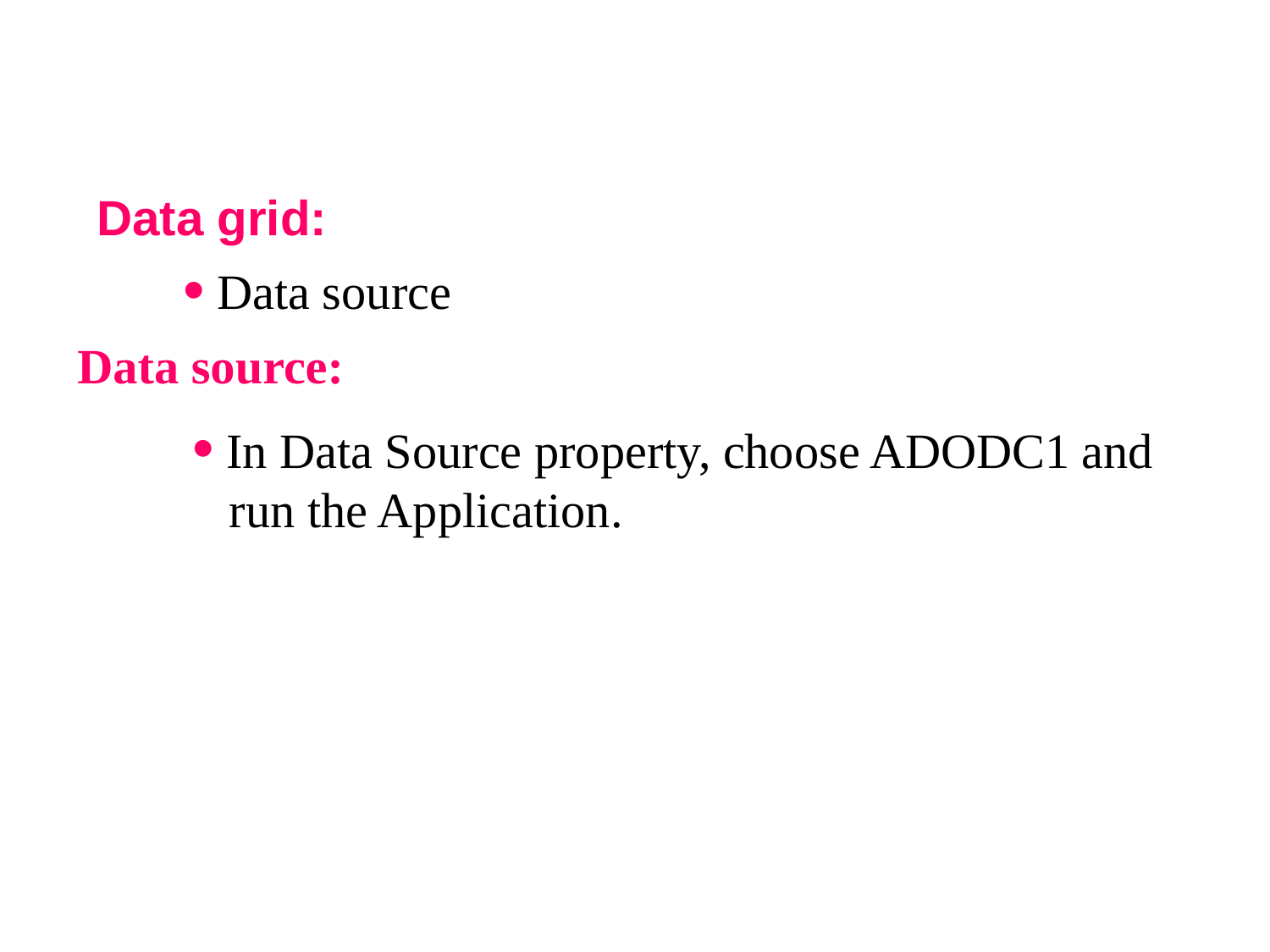

Data grid:
 Data source

Data source:
 In Data Source property, choose ADODC1 and
   run the Application.